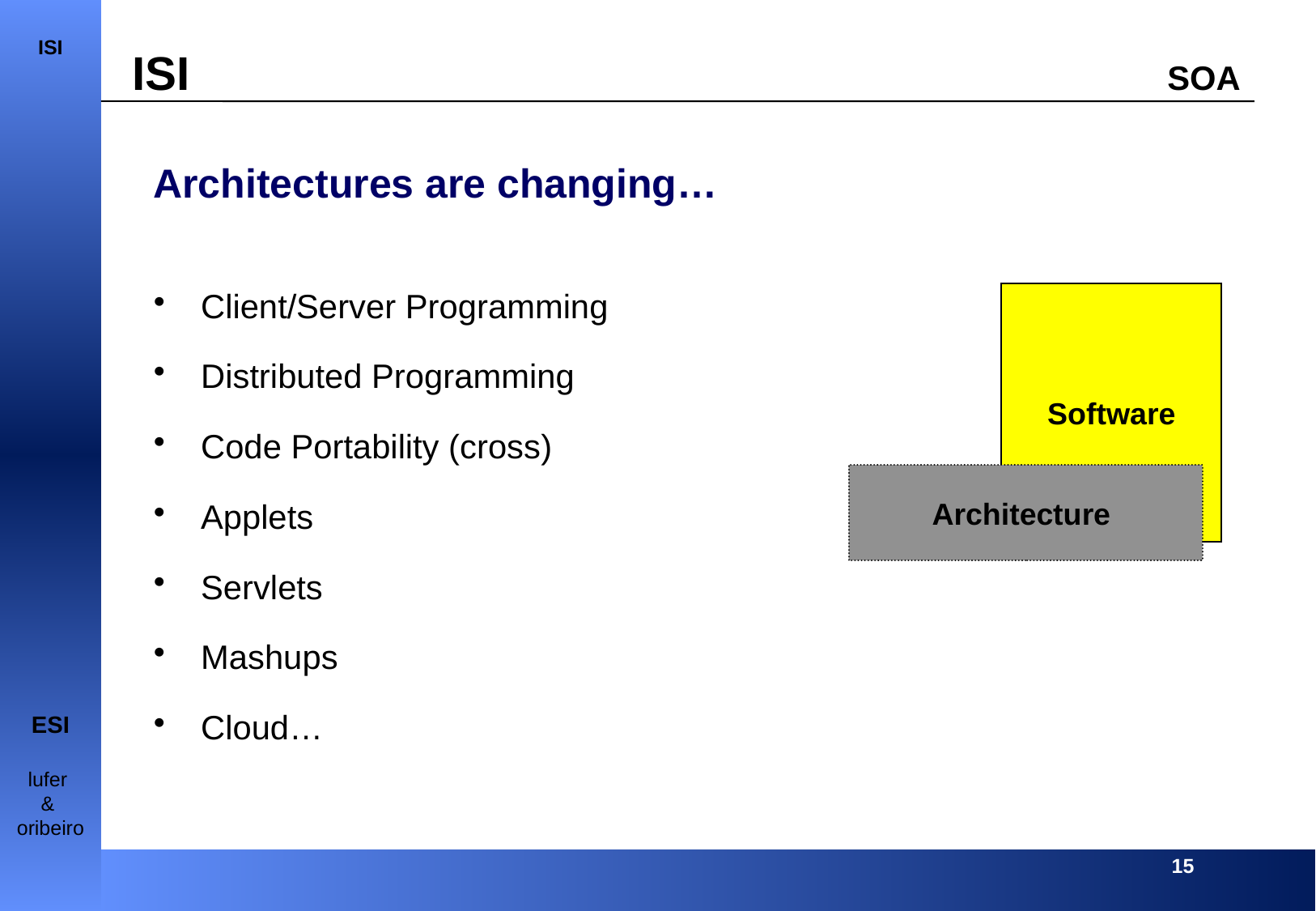

Architectures are changing…
Client/Server Programming
Distributed Programming
Code Portability (cross)
Applets
Servlets
Mashups
Cloud…
Software
Architecture